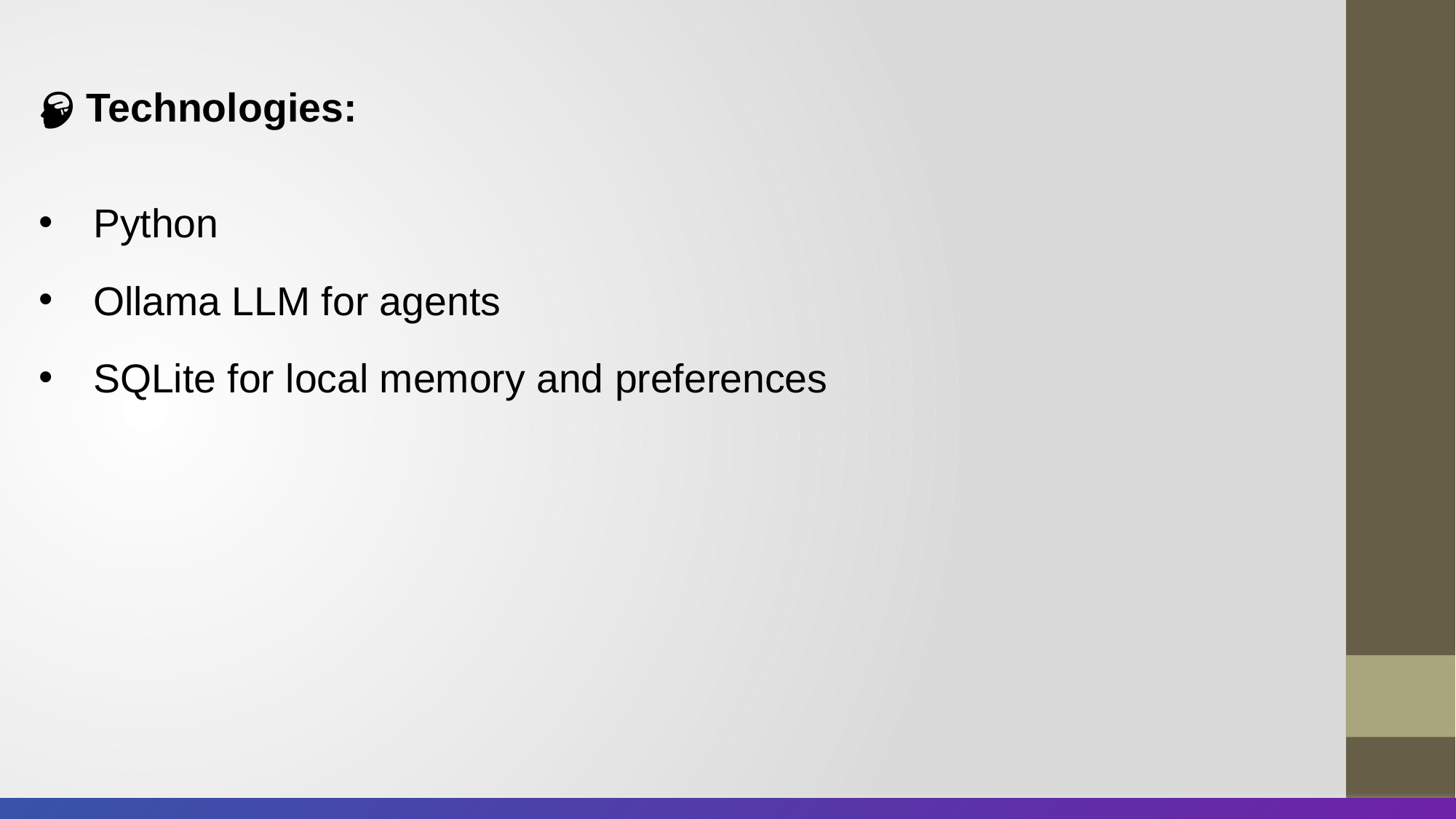

🧠 Technologies:

Python

Ollama LLM for agents

SQLite for local memory and preferences